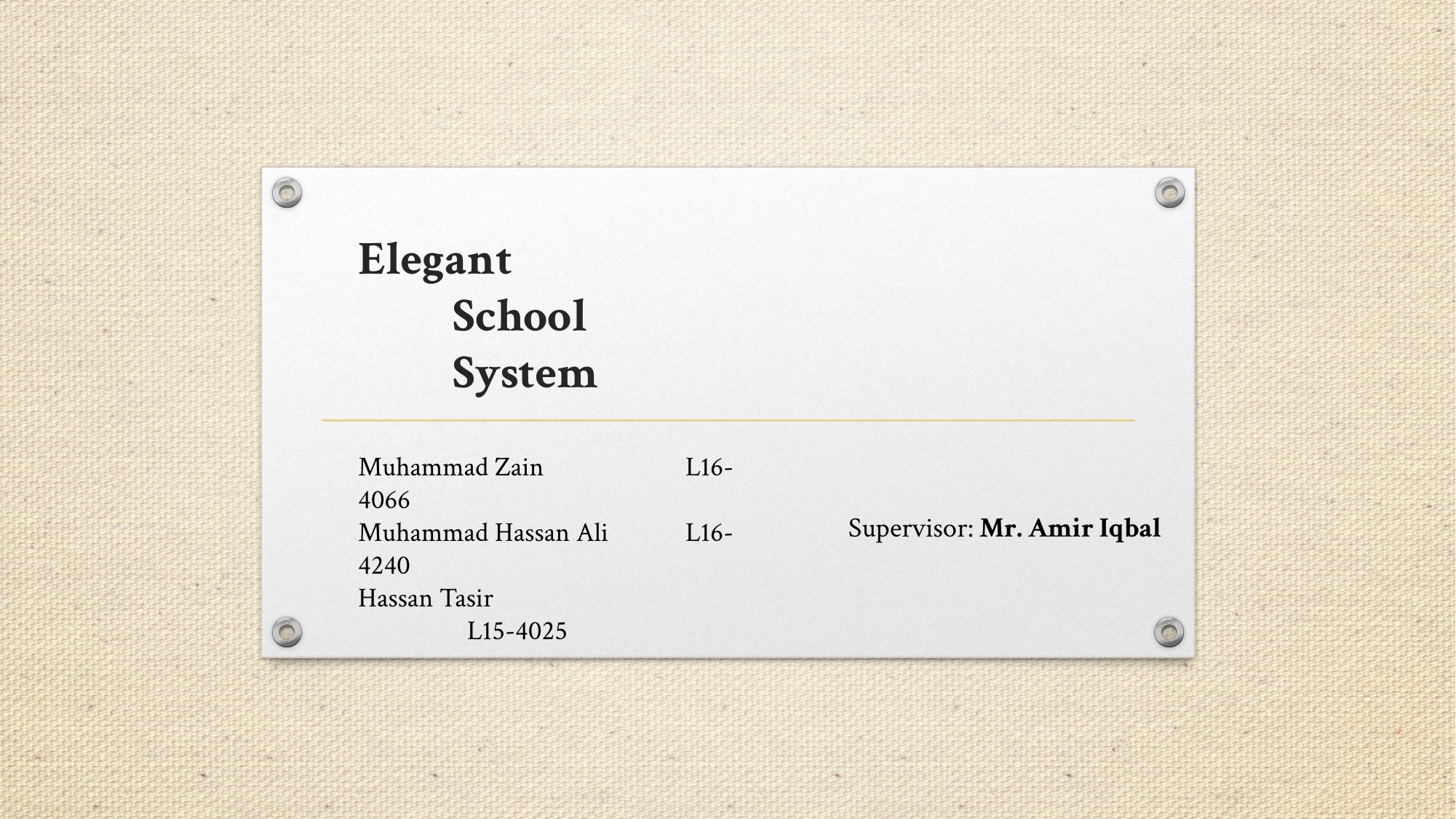

# Elegant School System
Muhammad Zain 		L16-4066
Muhammad Hassan Ali 	L16-4240
Hassan Tasir			L15-4025
Supervisor: Mr. Amir Iqbal